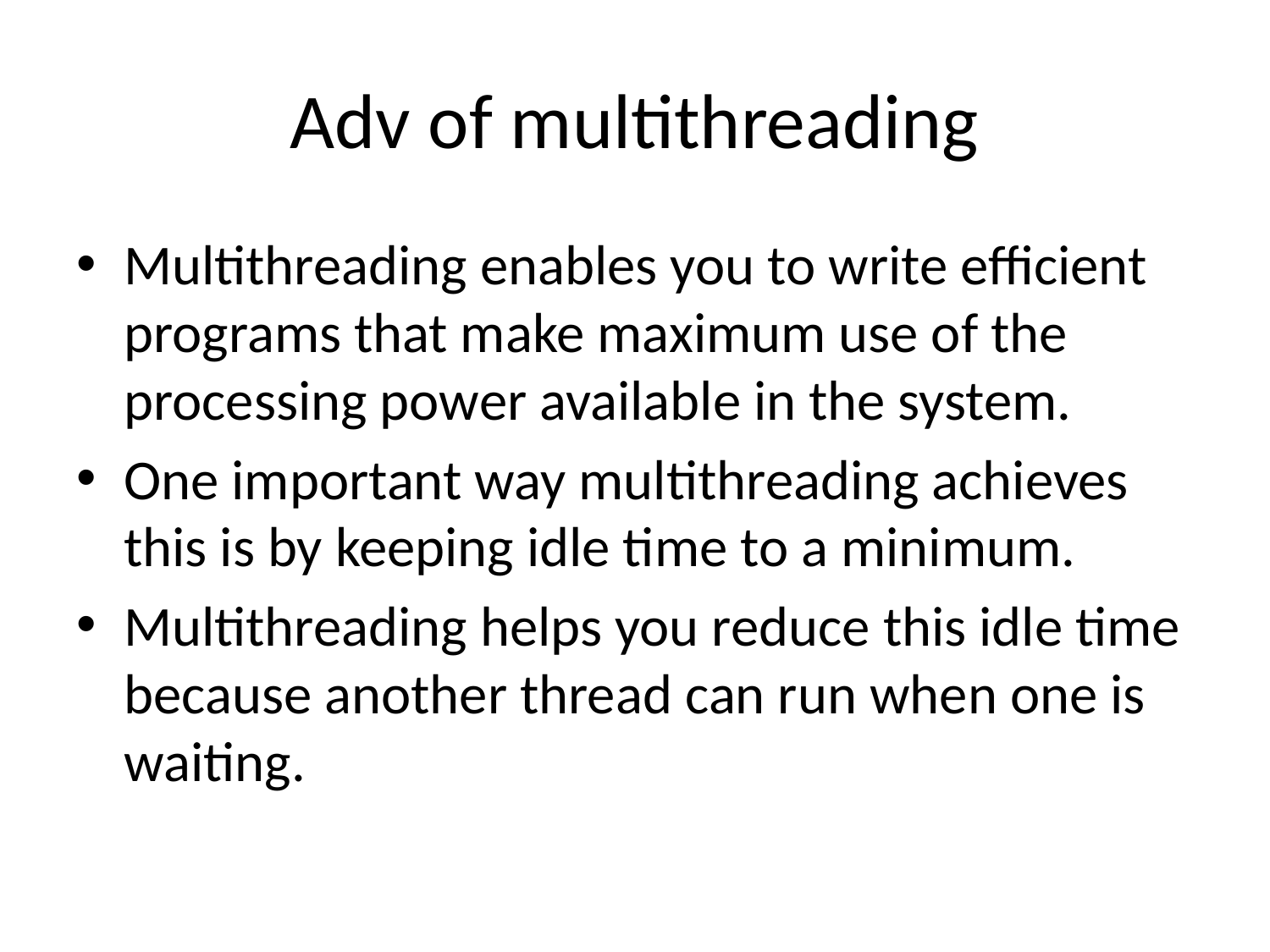

# Adv of multithreading
Multithreading enables you to write efficient programs that make maximum use of the processing power available in the system.
One important way multithreading achieves this is by keeping idle time to a minimum.
Multithreading helps you reduce this idle time because another thread can run when one is waiting.